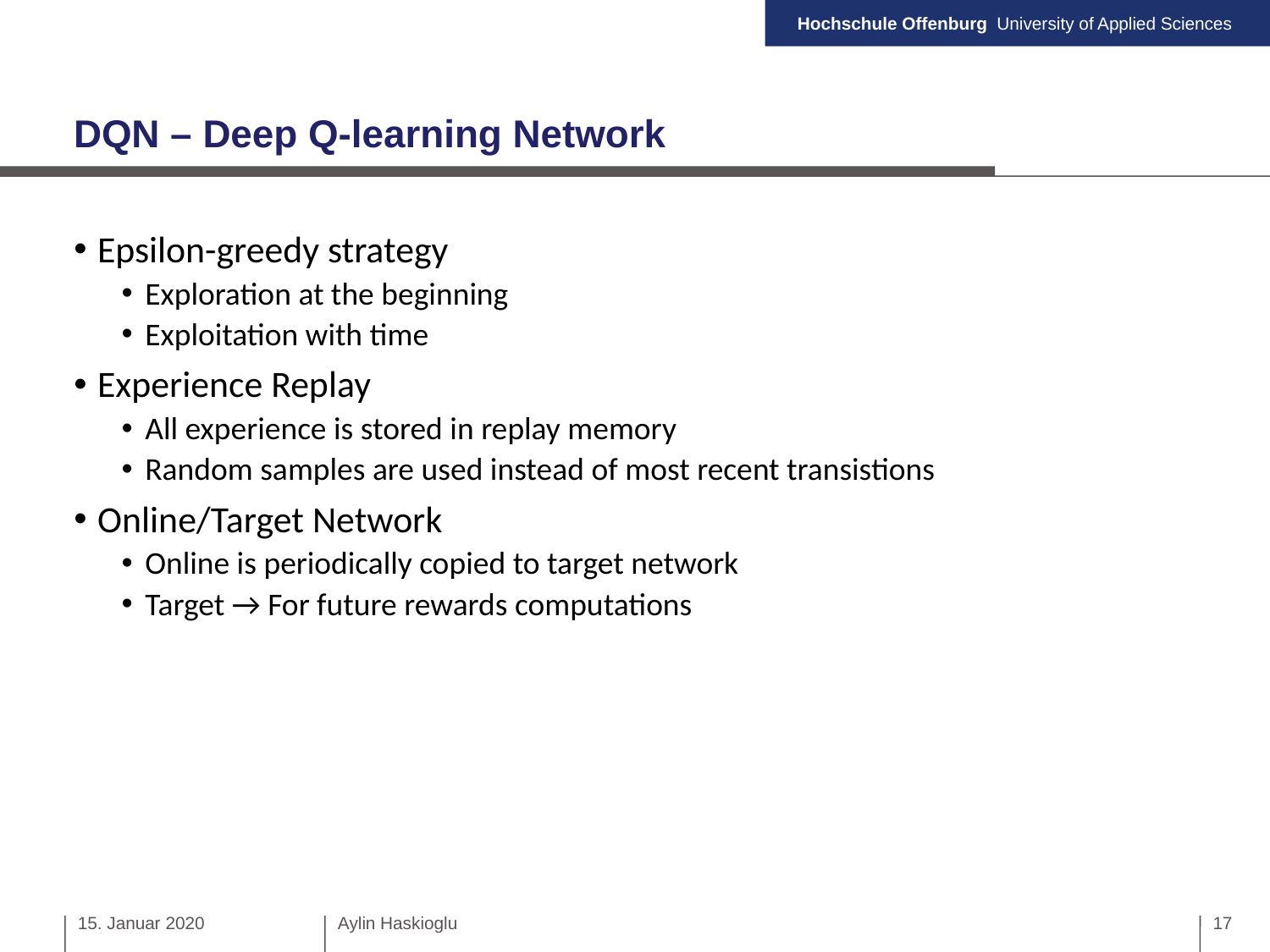

DQN – Deep Q-learning Network
Epsilon-greedy strategy
Exploration at the beginning
Exploitation with time
Experience Replay
All experience is stored in replay memory
Random samples are used instead of most recent transistions
Online/Target Network
Online is periodically copied to target network
Target → For future rewards computations
15. Januar 2020
Aylin Haskioglu
17